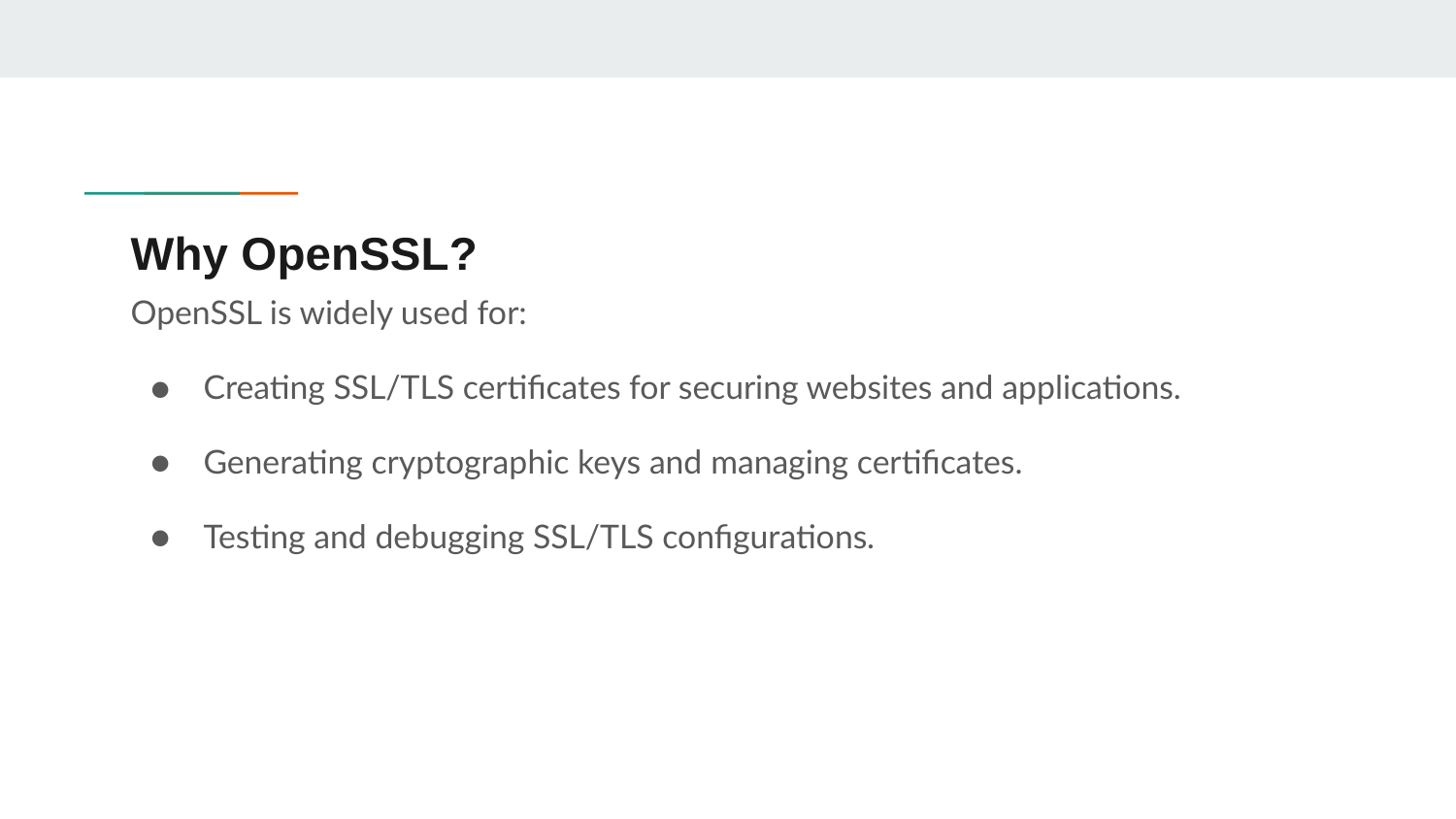

# Why OpenSSL?
OpenSSL is widely used for:

Creating SSL/TLS certificates for securing websites and applications.

Generating cryptographic keys and managing certificates.

Testing and debugging SSL/TLS configurations.